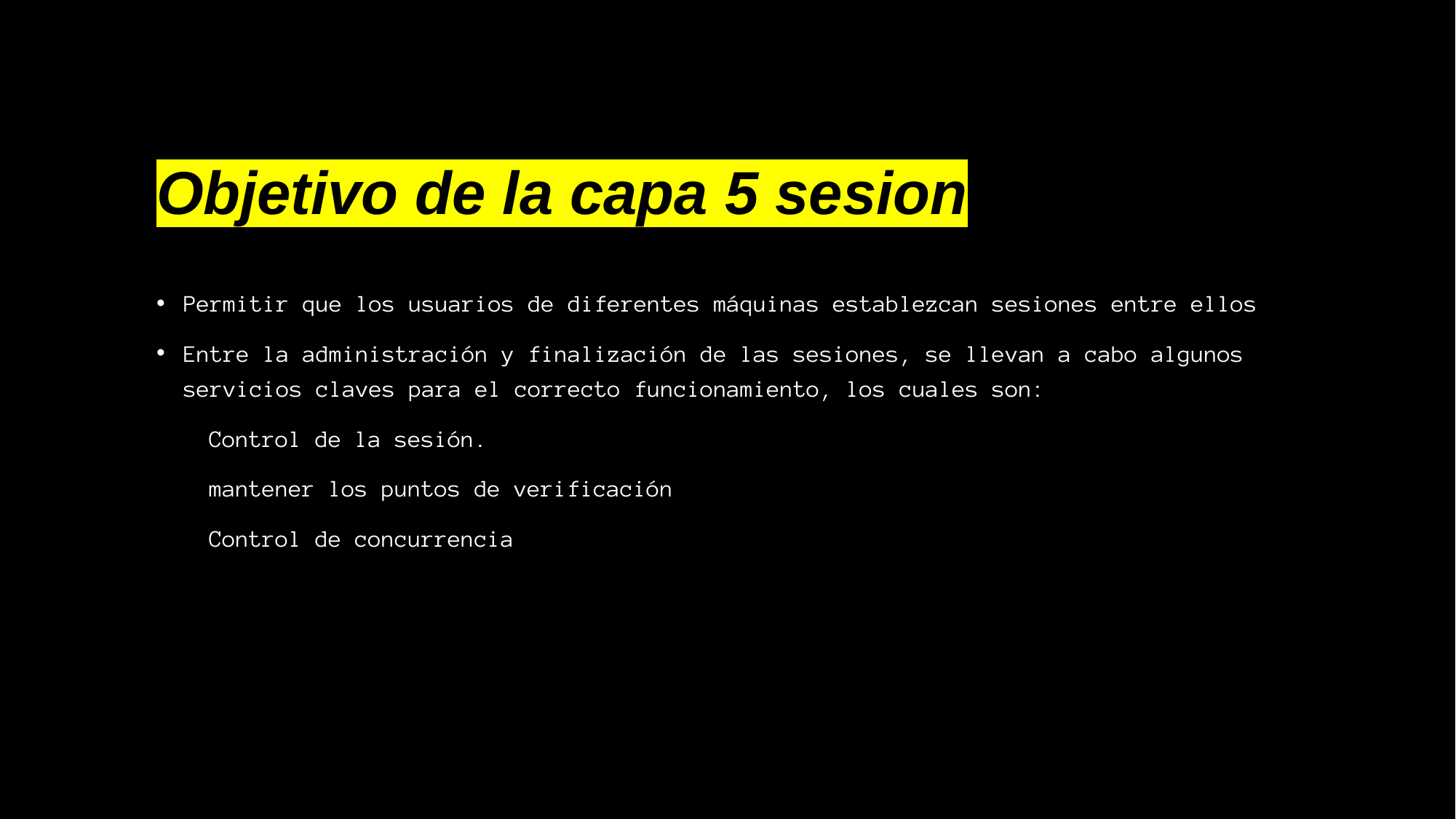

# Objetivo de la capa 5 sesion
Permitir que los usuarios de diferentes máquinas establezcan sesiones entre ellos
Entre la administración y finalización de las sesiones, se llevan a cabo algunos servicios claves para el correcto funcionamiento, los cuales son:
    Control de la sesión.
    mantener los puntos de verificación
    Control de concurrencia